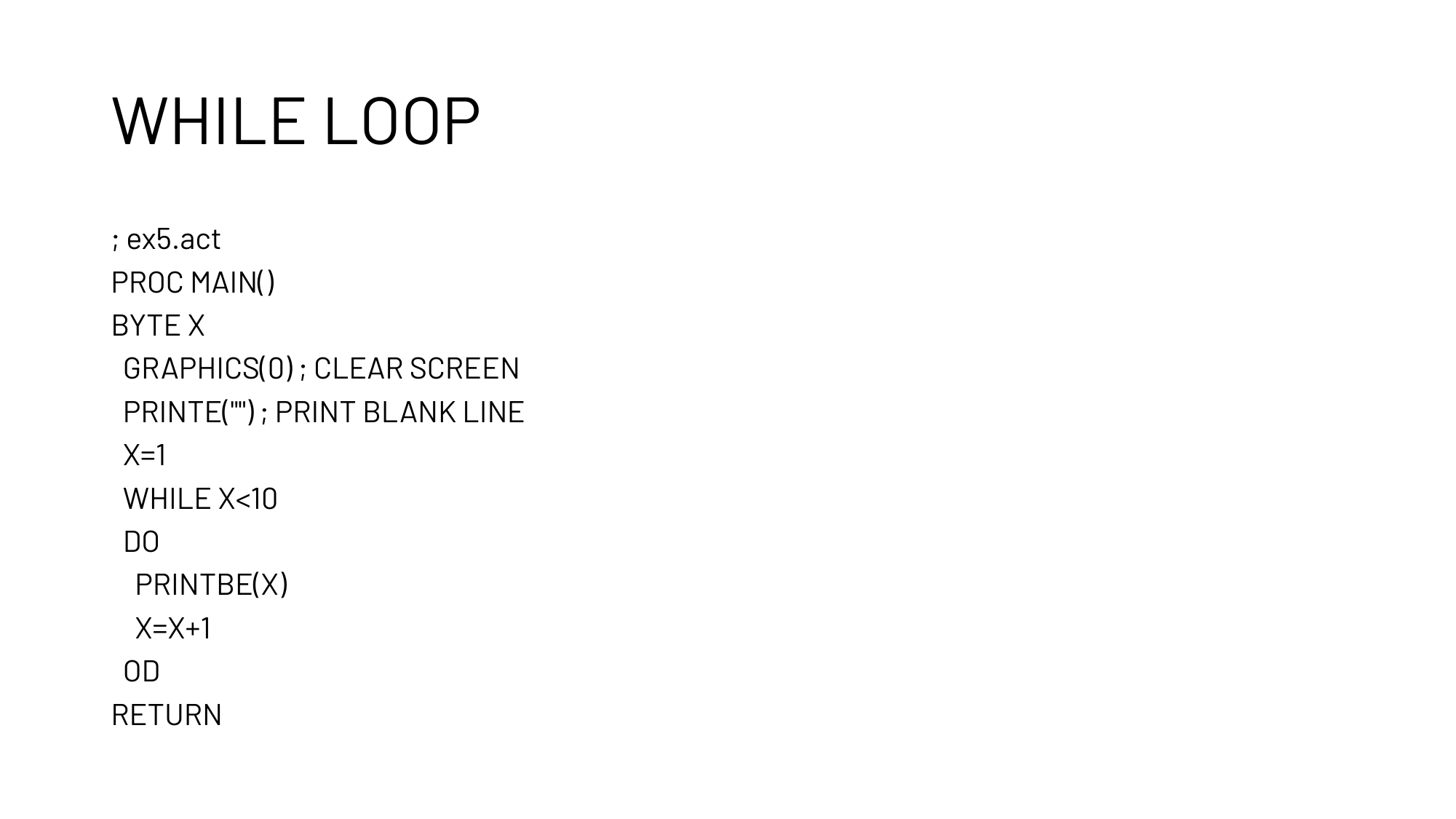

# WHILE LOOP
; ex5.act
PROC MAIN()
BYTE X
  GRAPHICS(0) ; CLEAR SCREEN
  PRINTE("") ; PRINT BLANK LINE
  X=1
  WHILE X<10
  DO
    PRINTBE(X)
    X=X+1
  OD
RETURN